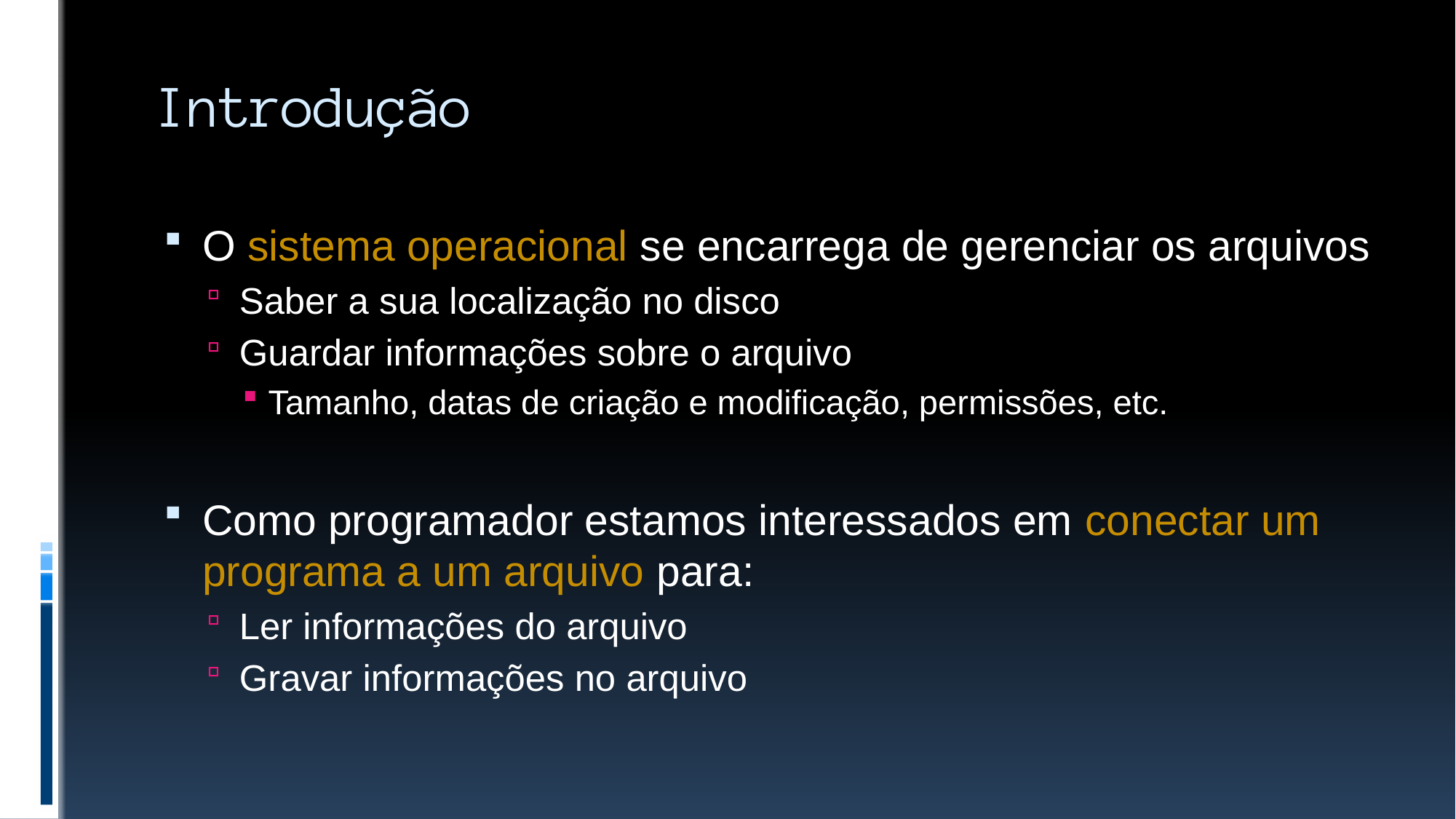

# Introdução
O sistema operacional se encarrega de gerenciar os arquivos
Saber a sua localização no disco
Guardar informações sobre o arquivo
Tamanho, datas de criação e modificação, permissões, etc.

Como programador estamos interessados em conectar um programa a um arquivo para:
Ler informações do arquivo
Gravar informações no arquivo